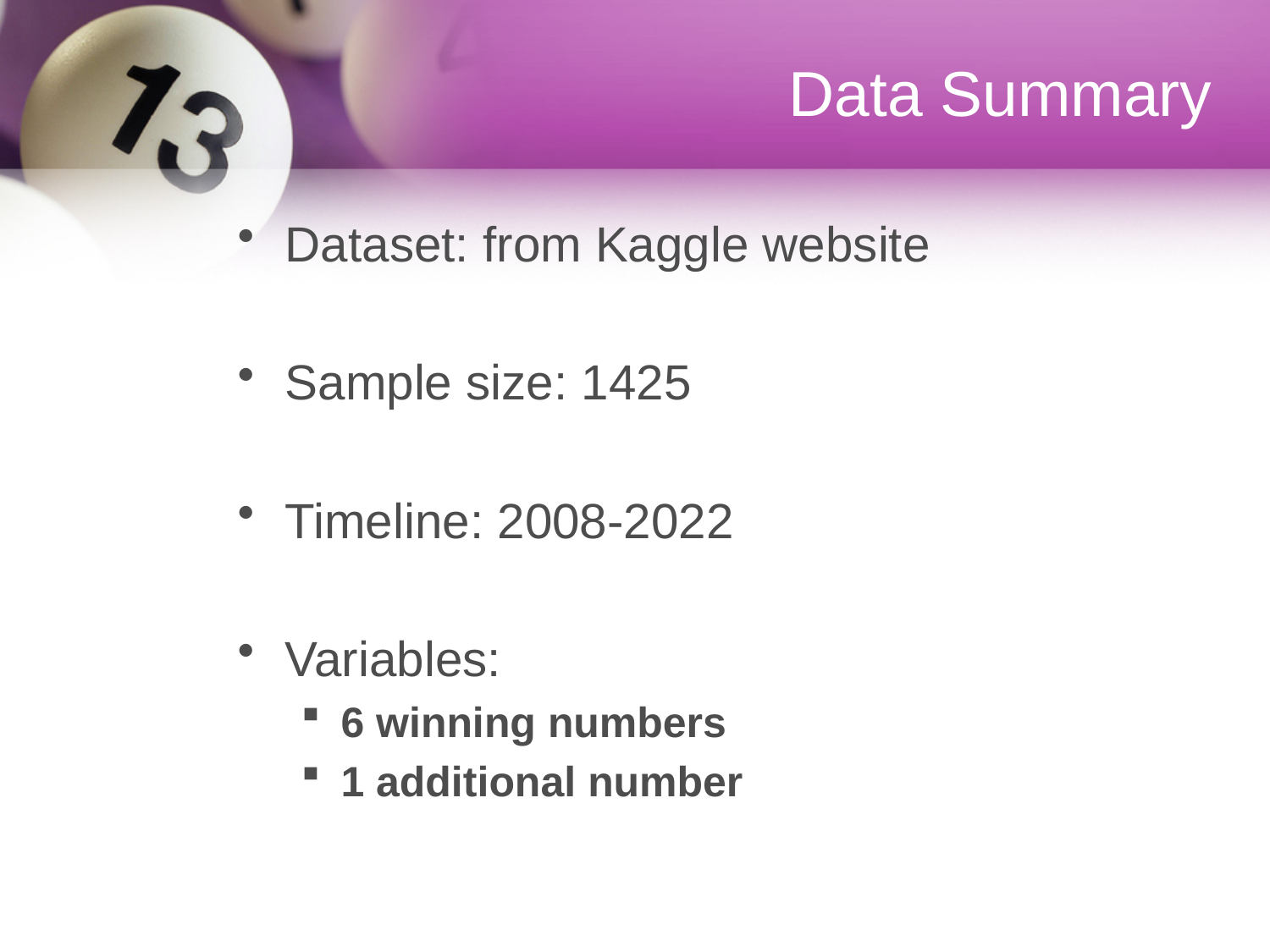

# Data Summary
Dataset: from Kaggle website

Sample size: 1425

Timeline: 2008-2022

Variables:
6 winning numbers
1 additional number